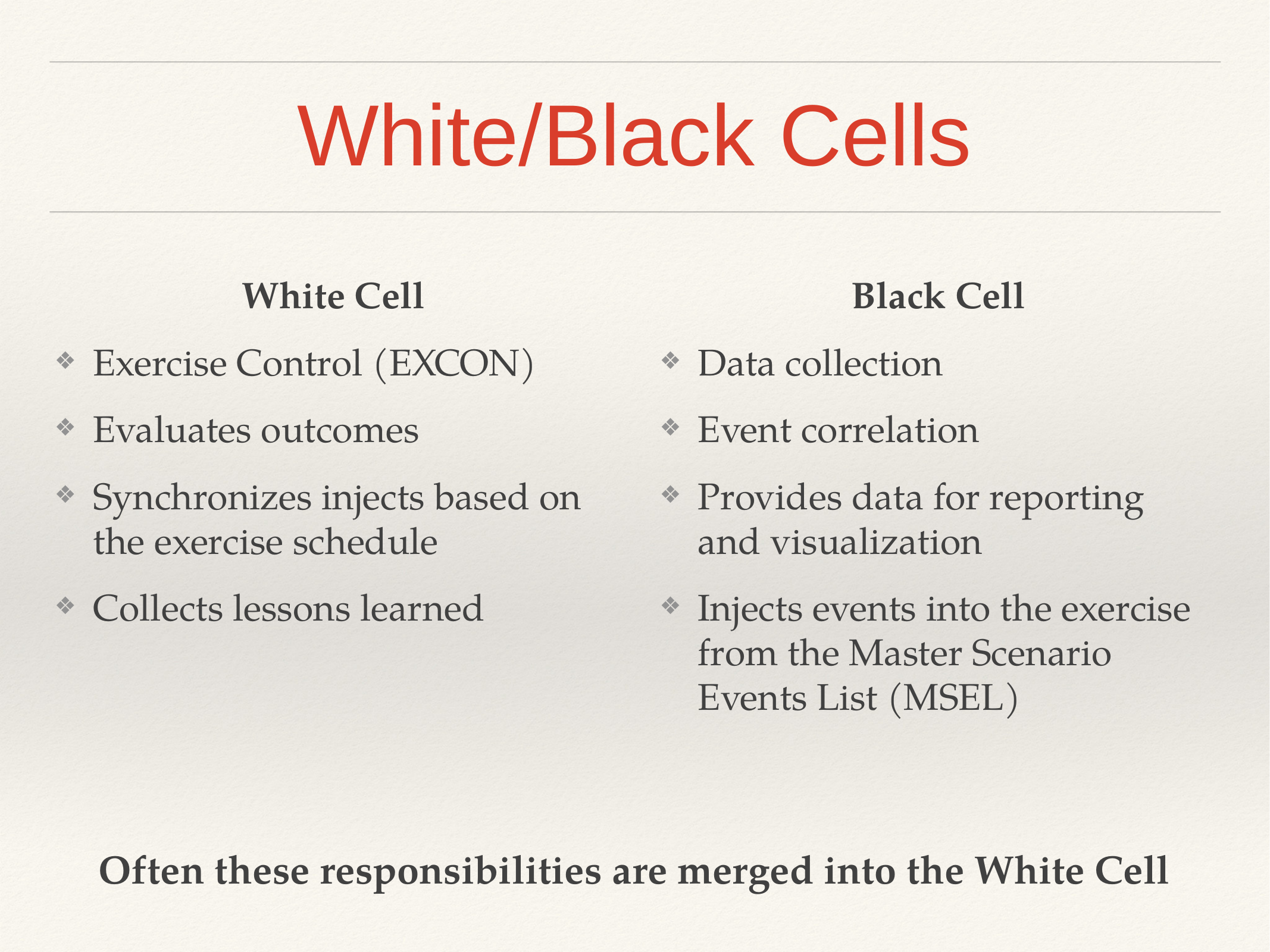

# White/Black Cells
White Cell
Exercise Control (EXCON)
Evaluates outcomes
Synchronizes injects based on the exercise schedule
Collects lessons learned
Black Cell
Data collection
Event correlation
Provides data for reporting and visualization
Injects events into the exercise from the Master Scenario Events List (MSEL)
Often these responsibilities are merged into the White Cell